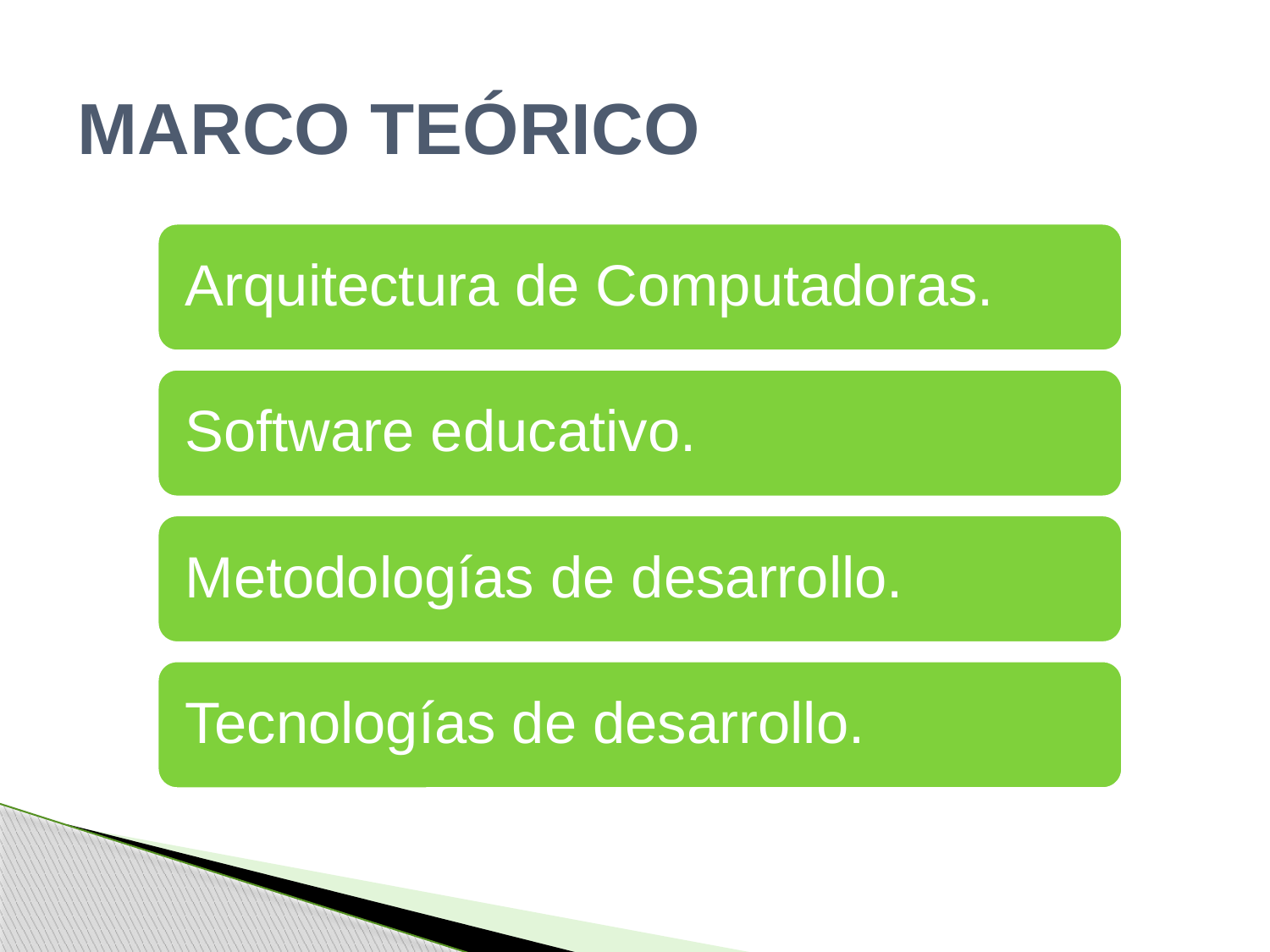

# MARCO TEÓRICO
Arquitectura de Computadoras.
Software educativo.
Metodologías de desarrollo.
Tecnologías de desarrollo.